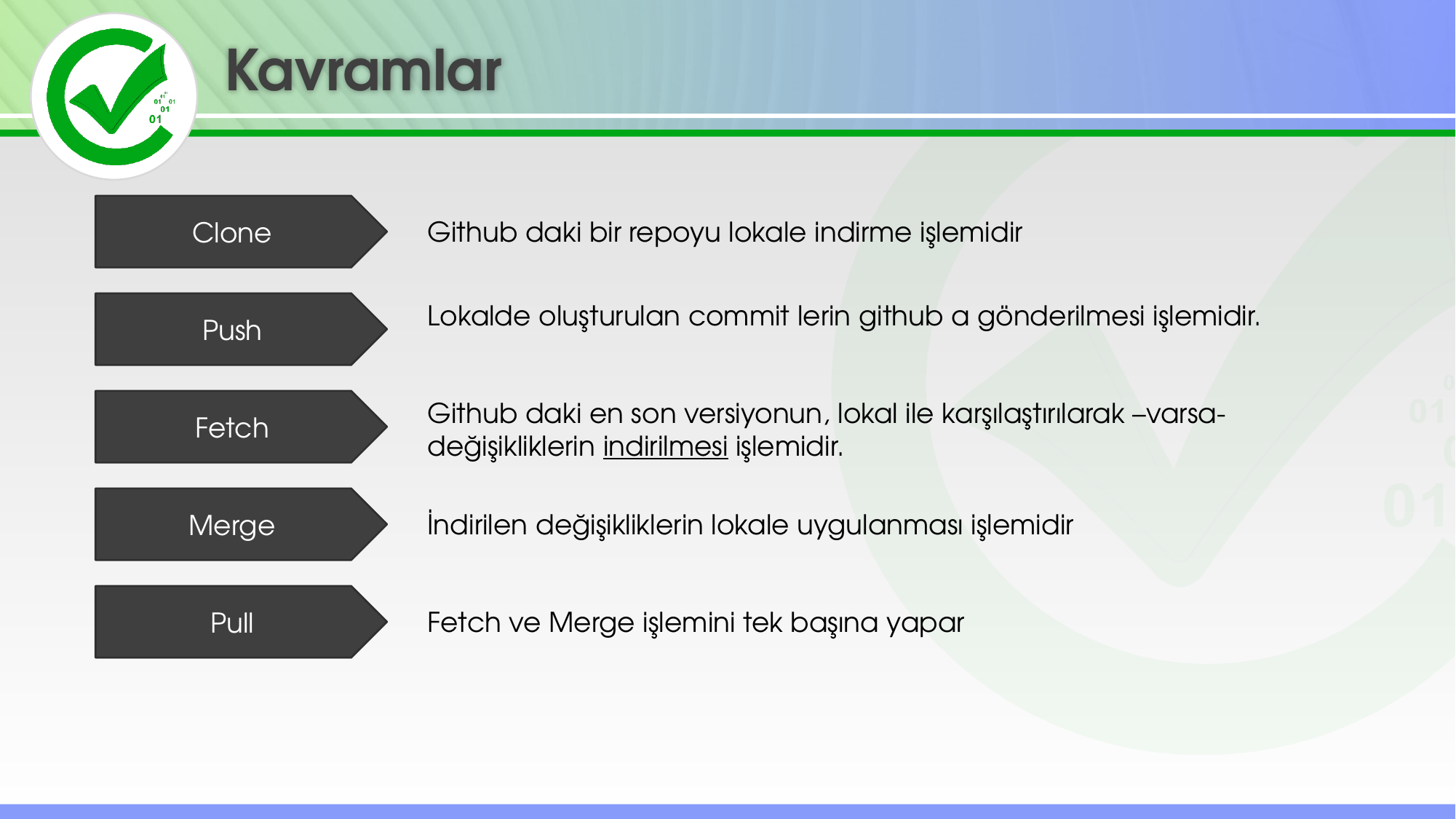

Kavramlar
Clone
Github daki bir repoyu lokale indirme işlemidir
Push
Lokalde oluşturulan commit lerin github a gönderilmesi işlemidir.
Fetch
Github daki en son versiyonun, lokal ile karşılaştırılarak –varsa- değişikliklerin indirilmesi işlemidir.
Merge
İndirilen değişikliklerin lokale uygulanması işlemidir
Pull
Fetch ve Merge işlemini tek başına yapar